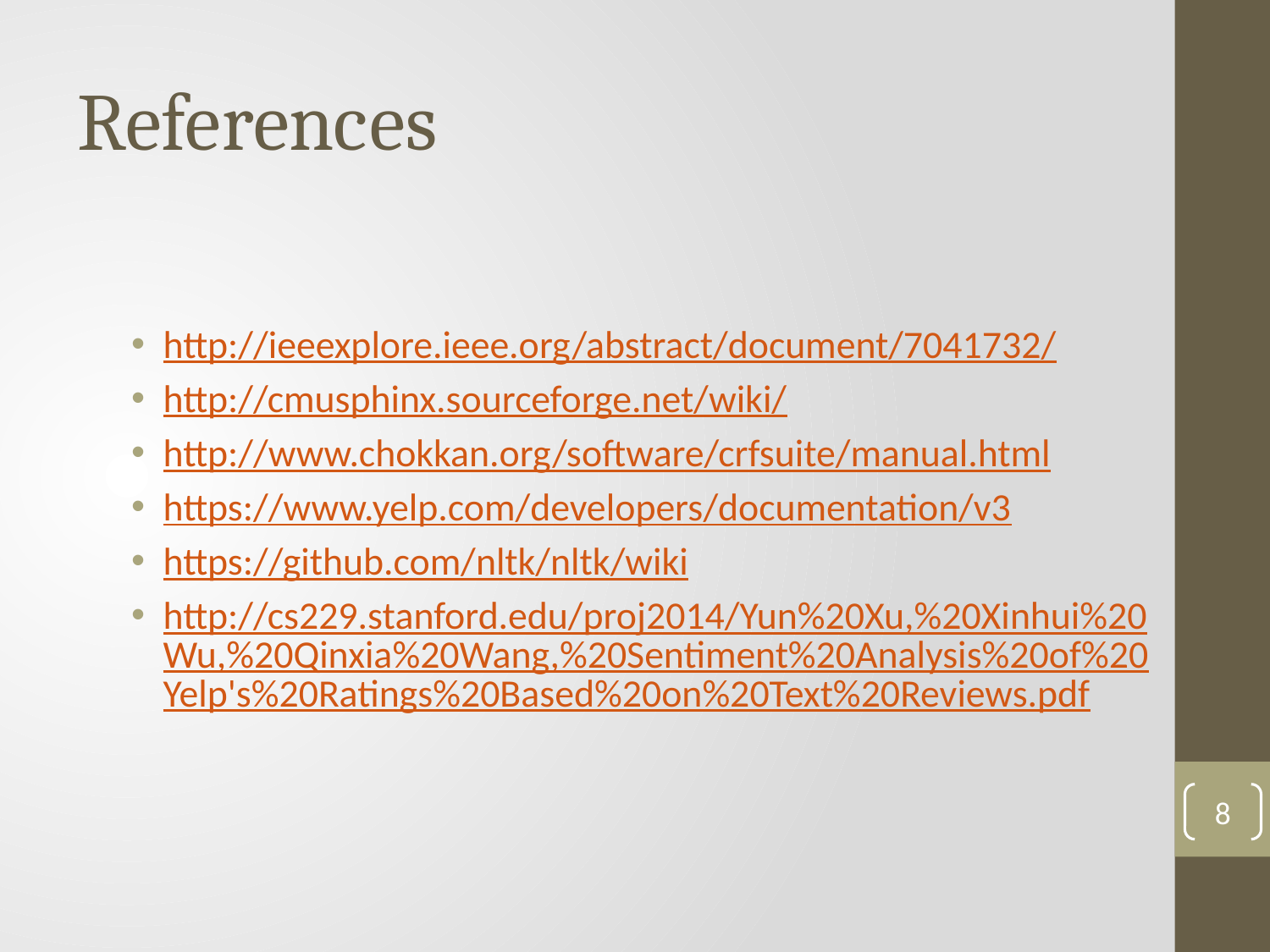

# References
http://ieeexplore.ieee.org/abstract/document/7041732/
http://cmusphinx.sourceforge.net/wiki/
http://www.chokkan.org/software/crfsuite/manual.html
https://www.yelp.com/developers/documentation/v3
https://github.com/nltk/nltk/wiki
http://cs229.stanford.edu/proj2014/Yun%20Xu,%20Xinhui%20Wu,%20Qinxia%20Wang,%20Sentiment%20Analysis%20of%20Yelp's%20Ratings%20Based%20on%20Text%20Reviews.pdf

8